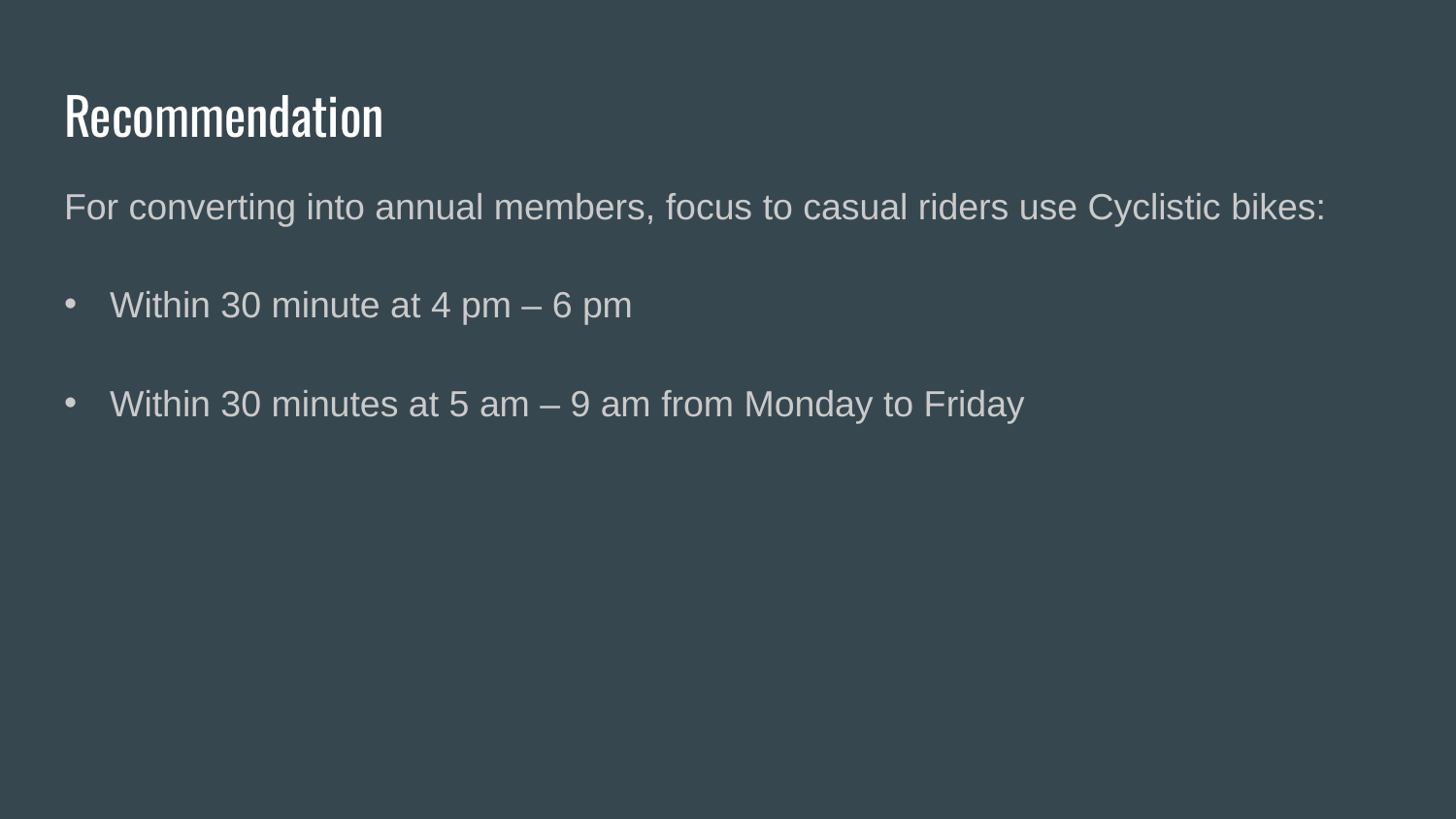

# Recommendation
For converting into annual members, focus to casual riders use Cyclistic bikes:
Within 30 minute at 4 pm – 6 pm
Within 30 minutes at 5 am – 9 am from Monday to Friday